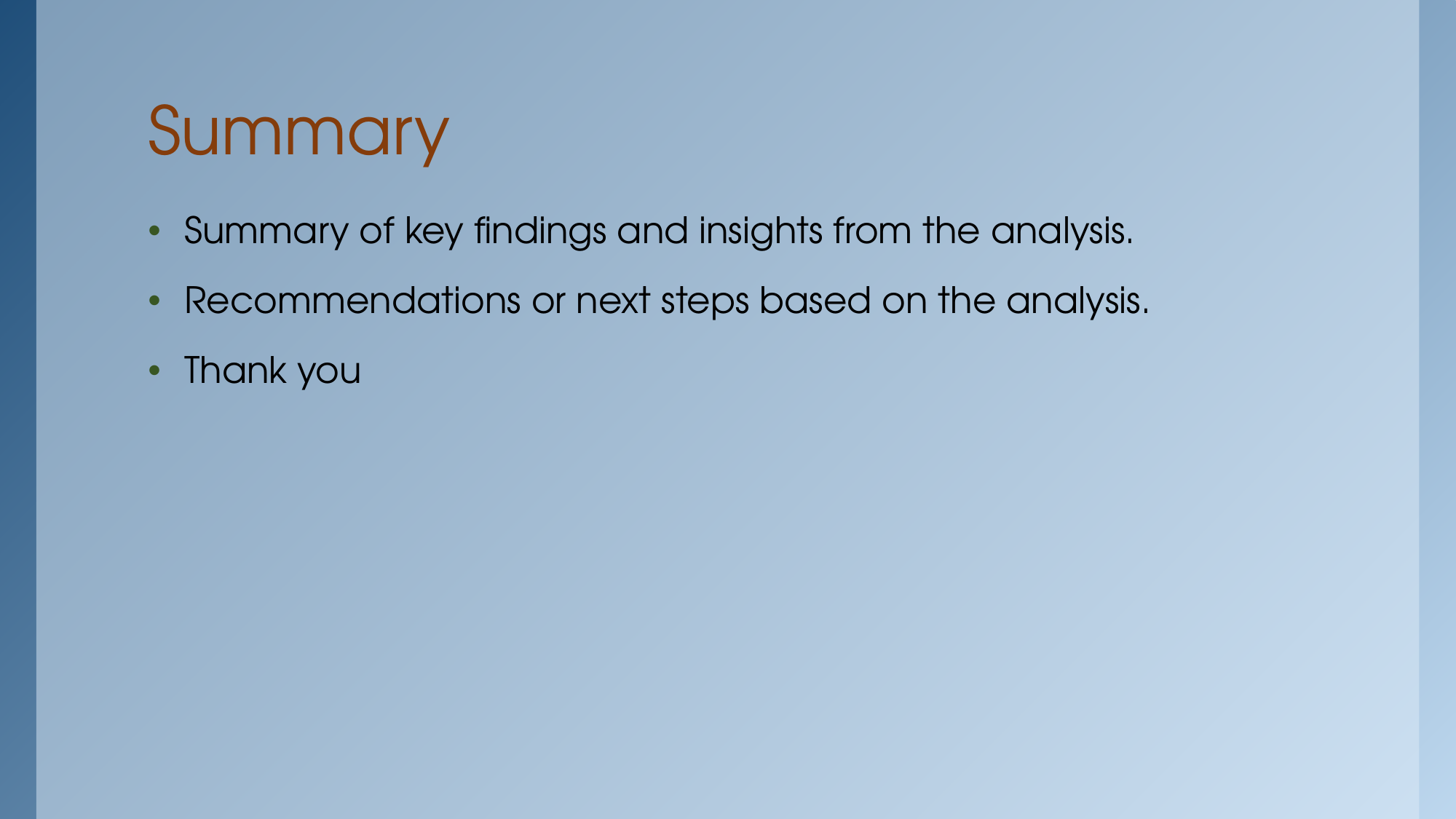

# Summary
Summary of key findings and insights from the analysis.
Recommendations or next steps based on the analysis.
Thank you